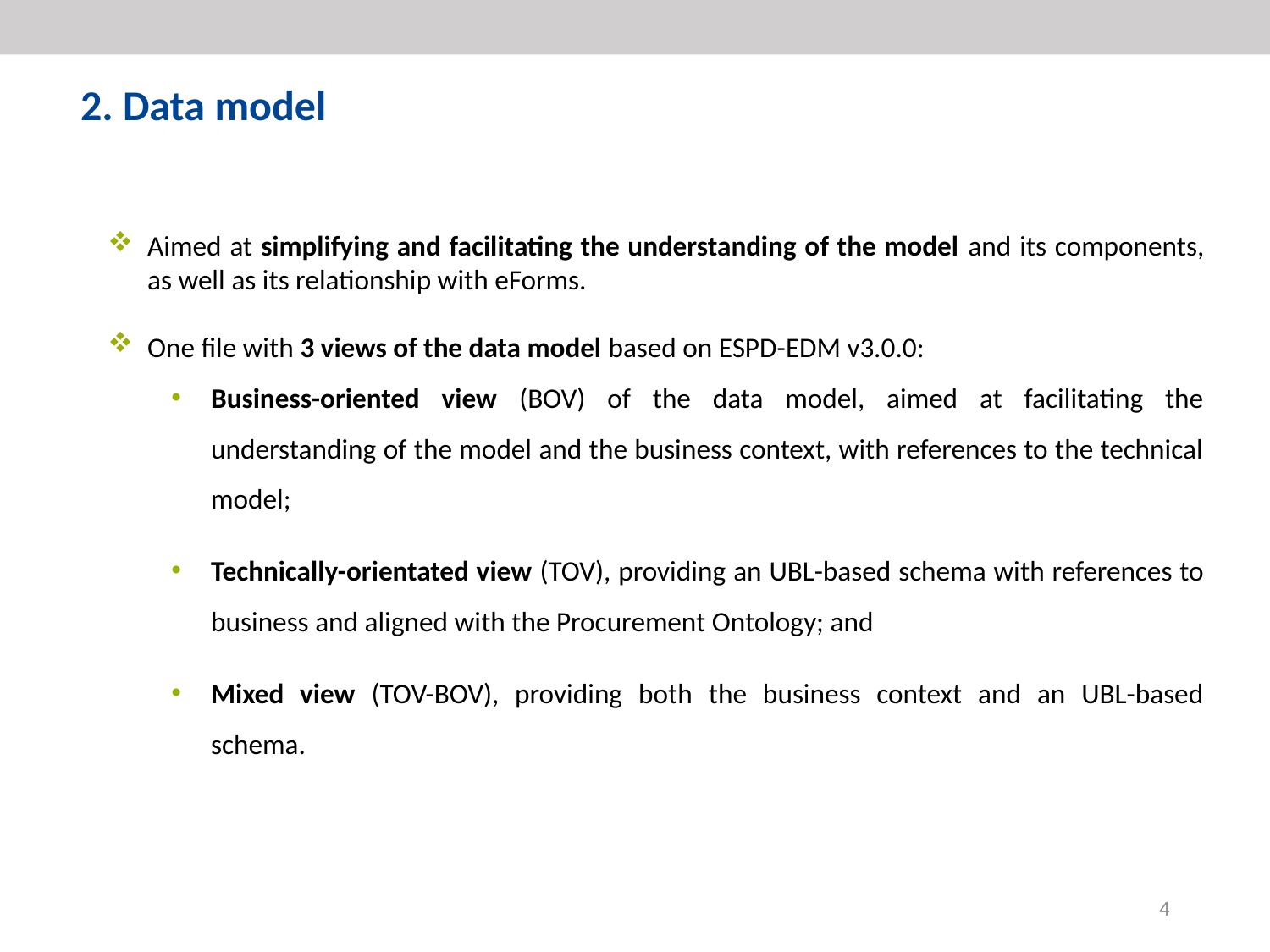

2. Data model

Aimed at simplifying and facilitating the understanding of the model and its components, as well as its relationship with eForms.

One file with 3 views of the data model based on ESPD-EDM v3.0.0:
Business-oriented view (BOV) of the data model, aimed at facilitating the understanding of the model and the business context, with references to the technical model;
Technically-orientated view (TOV), providing an UBL-based schema with references to business and aligned with the Procurement Ontology; and
Mixed view (TOV-BOV), providing both the business context and an UBL-based schema.
4